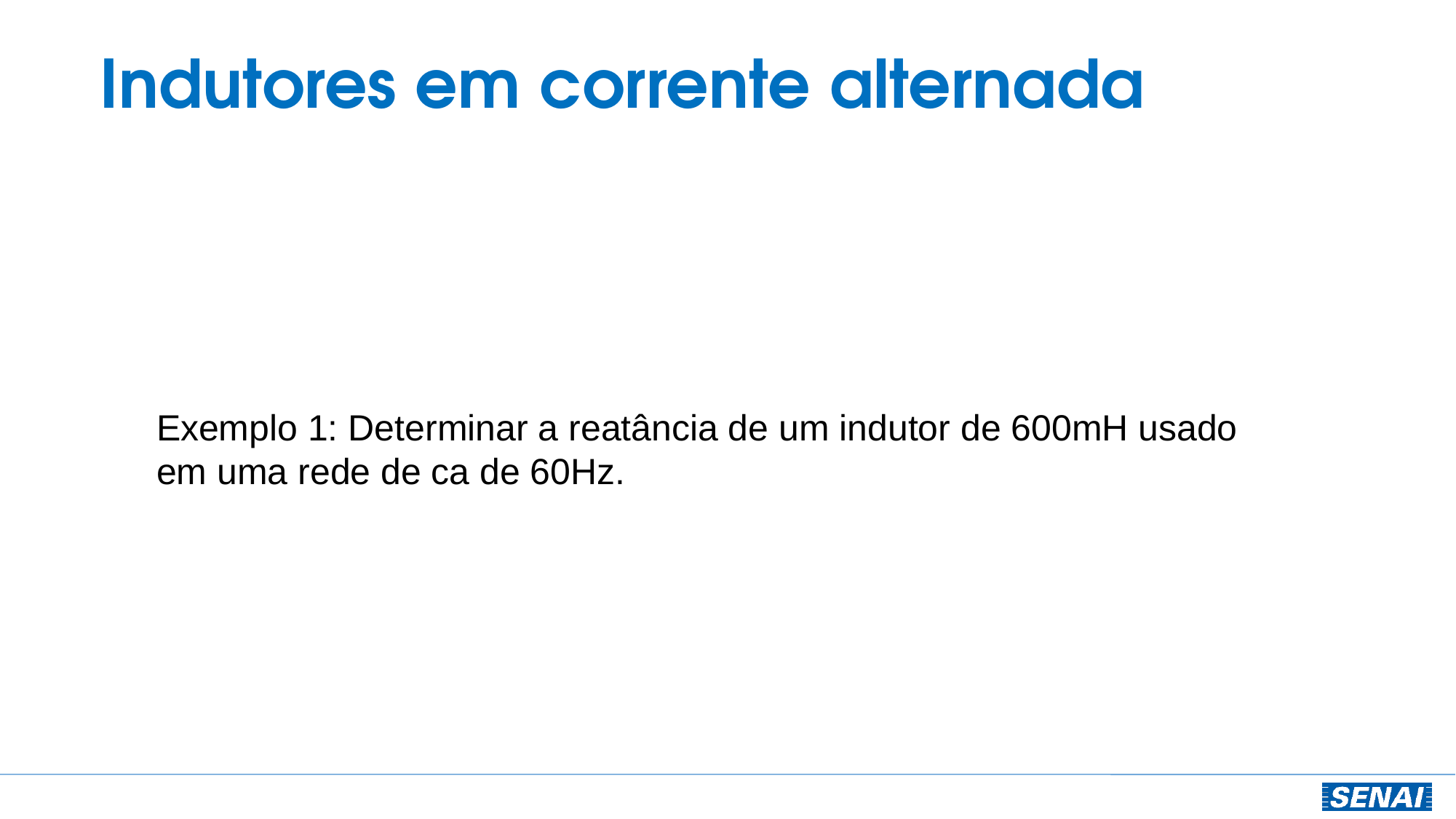

# Indutores em corrente alternada
Exemplo 1: Determinar a reatância de um indutor de 600mH usado em uma rede de ca de 60Hz.